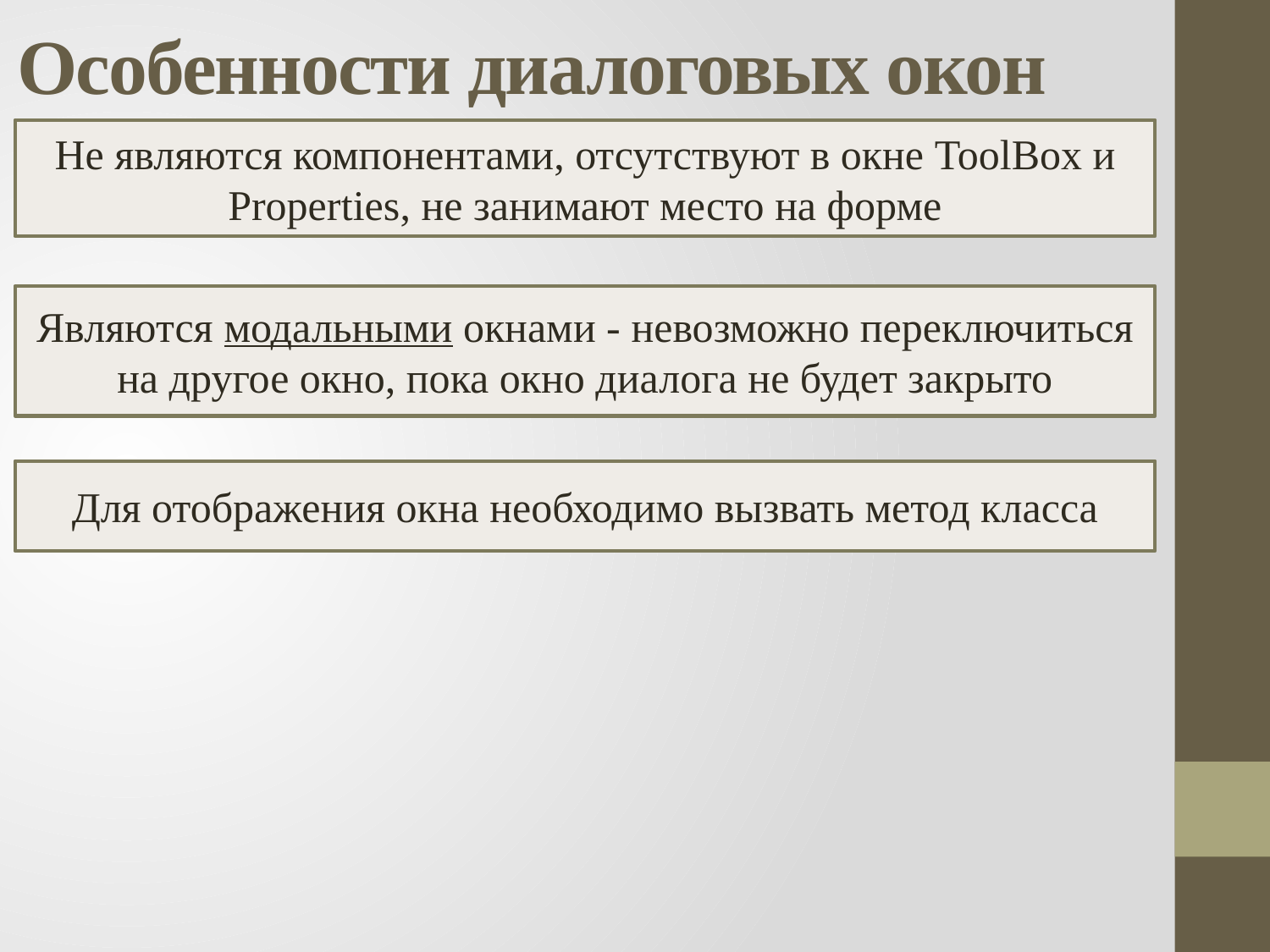

# Особенности диалоговых окон
Не являются компонентами, отсутствуют в окне ToolBox и Properties, не занимают место на форме
Являются модальными окнами - невозможно переключиться на другое окно, пока окно диалога не будет закрыто
Для отображения окна необходимо вызвать метод класса